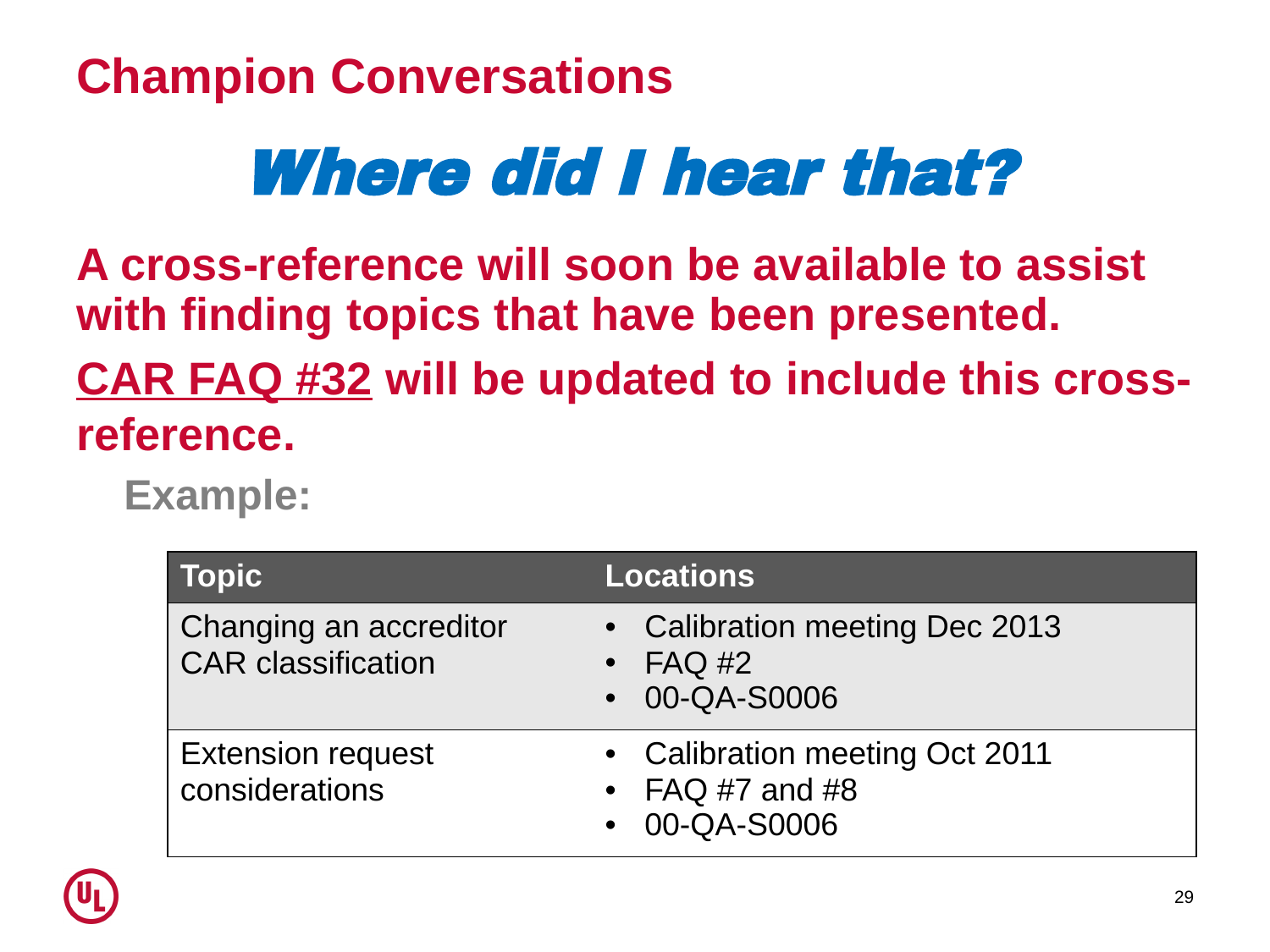

# Champion Conversations
Where did I hear that?
A cross-reference will soon be available to assist with finding topics that have been presented.
CAR FAQ #32 will be updated to include this cross-reference.
	Example:

| Topic | Locations |
| --- | --- |
| Changing an accreditor CAR classification | Calibration meeting Dec 2013 FAQ #2 00-QA-S0006 |
| Extension request considerations | Calibration meeting Oct 2011 FAQ #7 and #8 00-QA-S0006 |
29